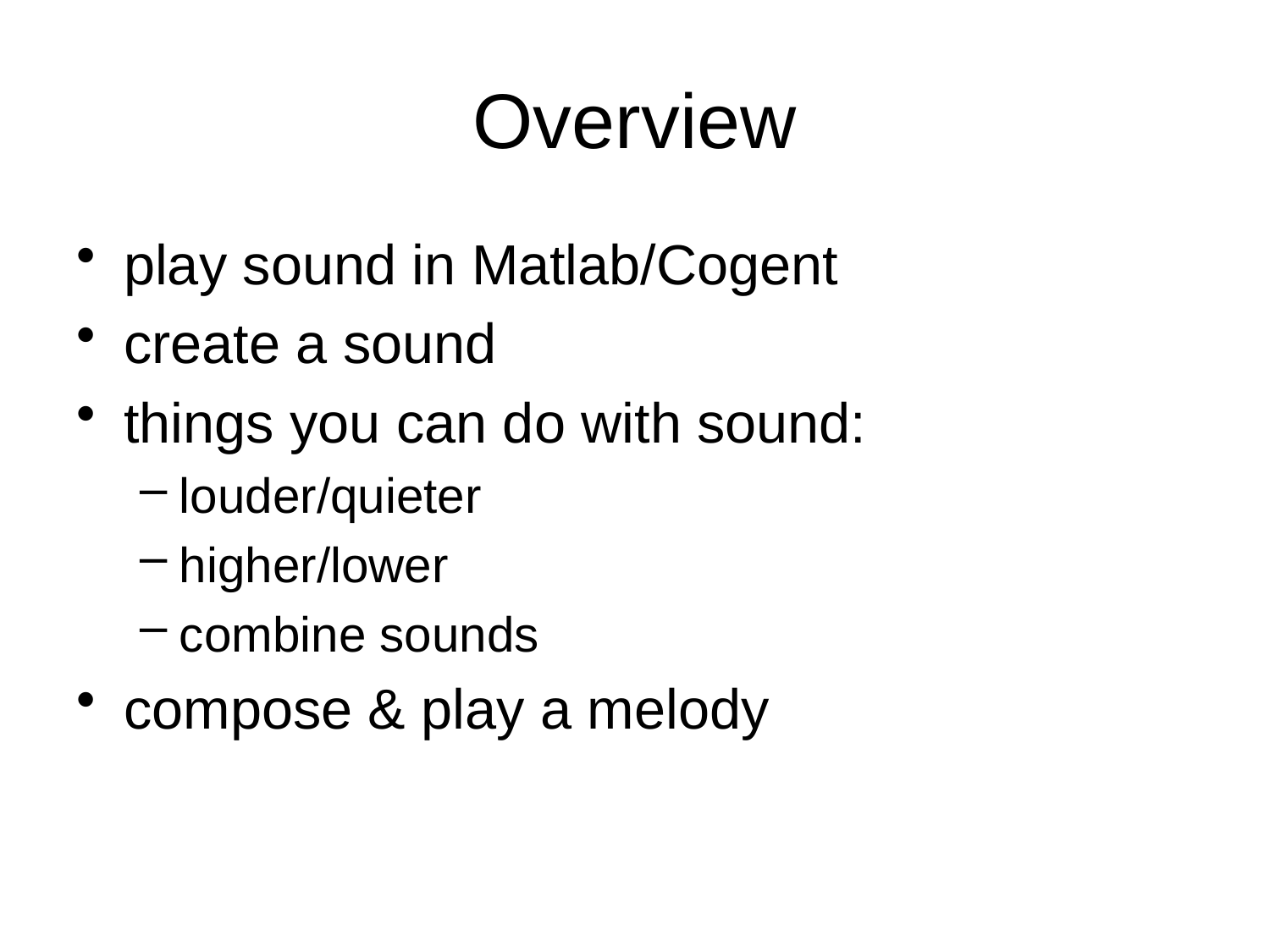

# Overview
play sound in Matlab/Cogent
create a sound
things you can do with sound:
louder/quieter
higher/lower
combine sounds
compose & play a melody